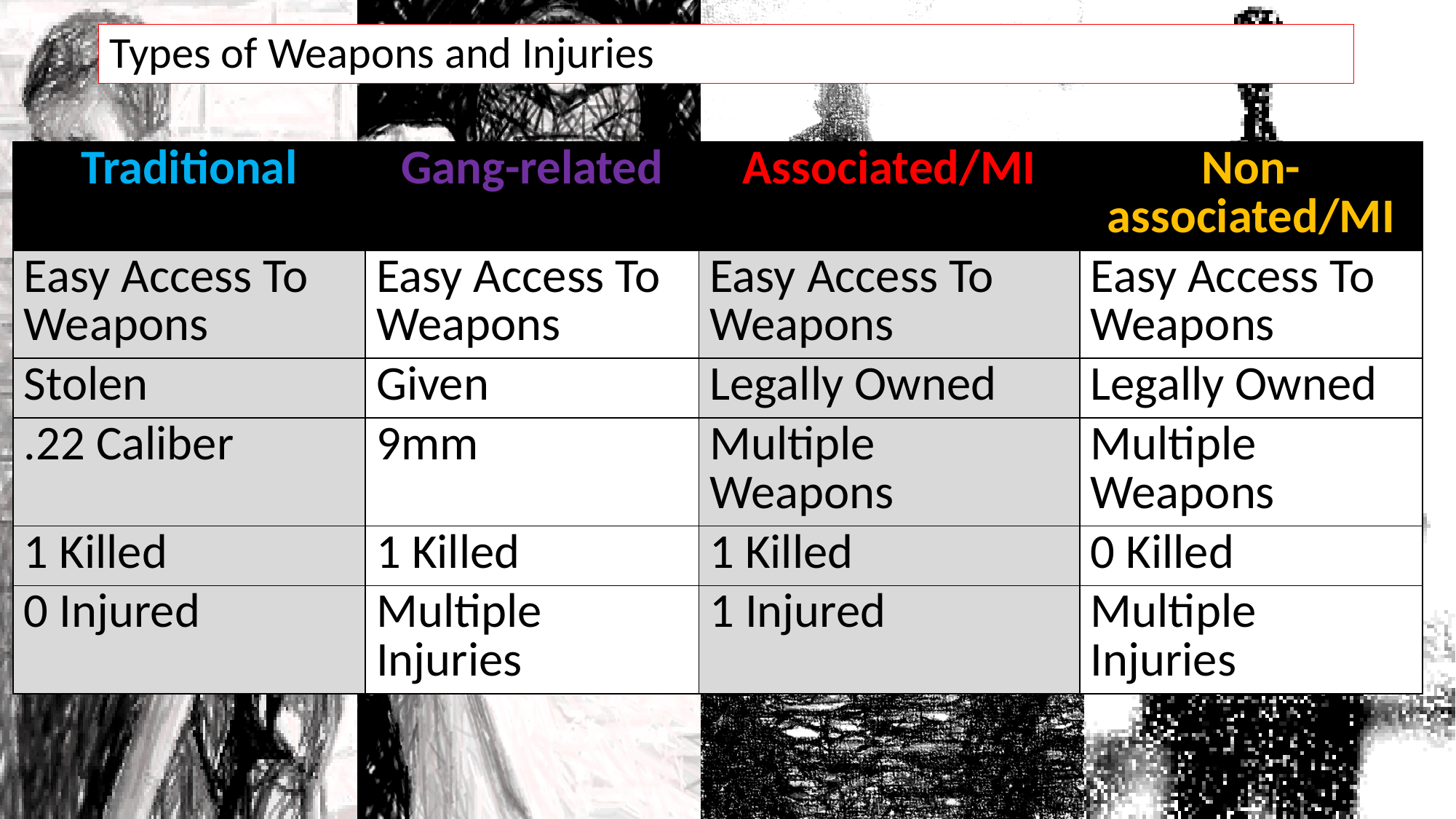

# Types of Weapons and Injuries
| Traditional | Gang-related | Associated/MI | Non-associated/MI |
| --- | --- | --- | --- |
| Easy Access To Weapons | Easy Access To Weapons | Easy Access To Weapons | Easy Access To Weapons |
| Stolen | Given | Legally Owned | Legally Owned |
| .22 Caliber | 9mm | Multiple Weapons | Multiple Weapons |
| 1 Killed | 1 Killed | 1 Killed | 0 Killed |
| 0 Injured | Multiple Injuries | 1 Injured | Multiple Injuries |